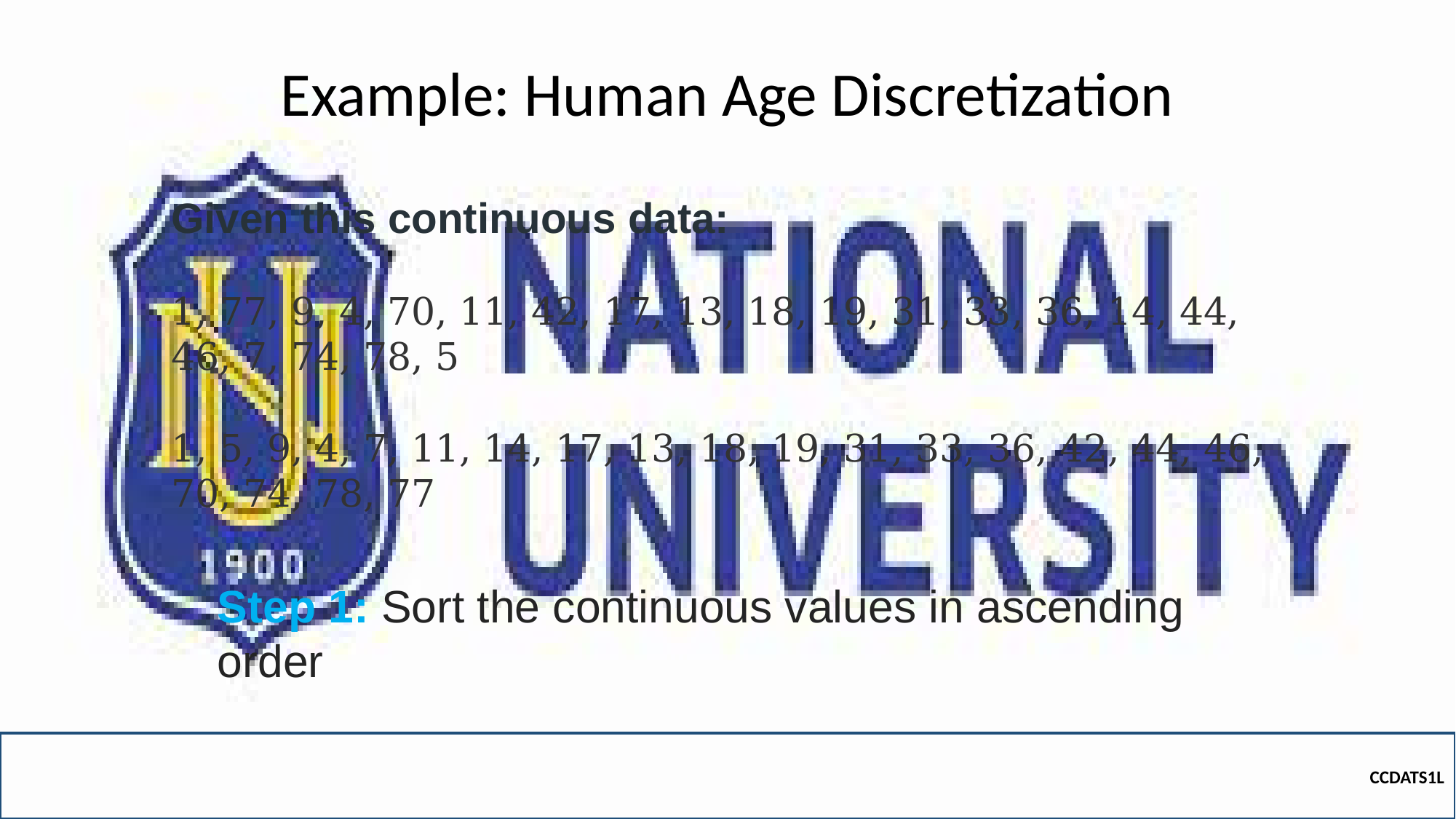

# Example: Human Age Discretization

Given this continuous data:
1, 77, 9, 4, 70, 11, 42, 17, 13, 18, 19, 31, 33, 36, 14, 44, 46, 7, 74, 78, 5

1, 5, 9, 4, 7, 11, 14, 17, 13, 18, 19, 31, 33, 36, 42, 44, 46, 70, 74, 78, 77

Step 1: Sort the continuous values in ascending order
CCDATS1L